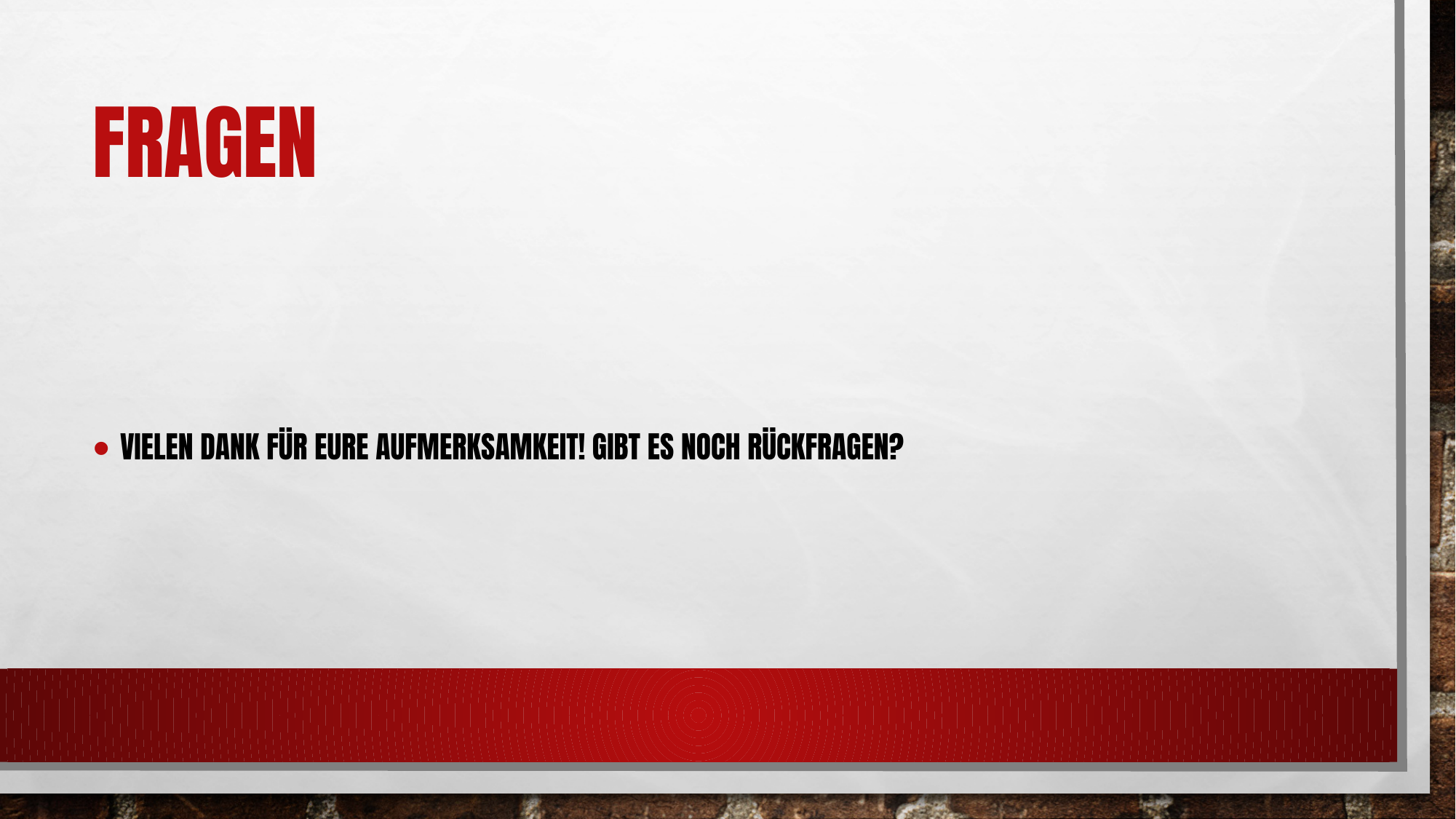

# Fragen
Vielen Dank für eure Aufmerksamkeit! Gibt es noch Rückfragen?